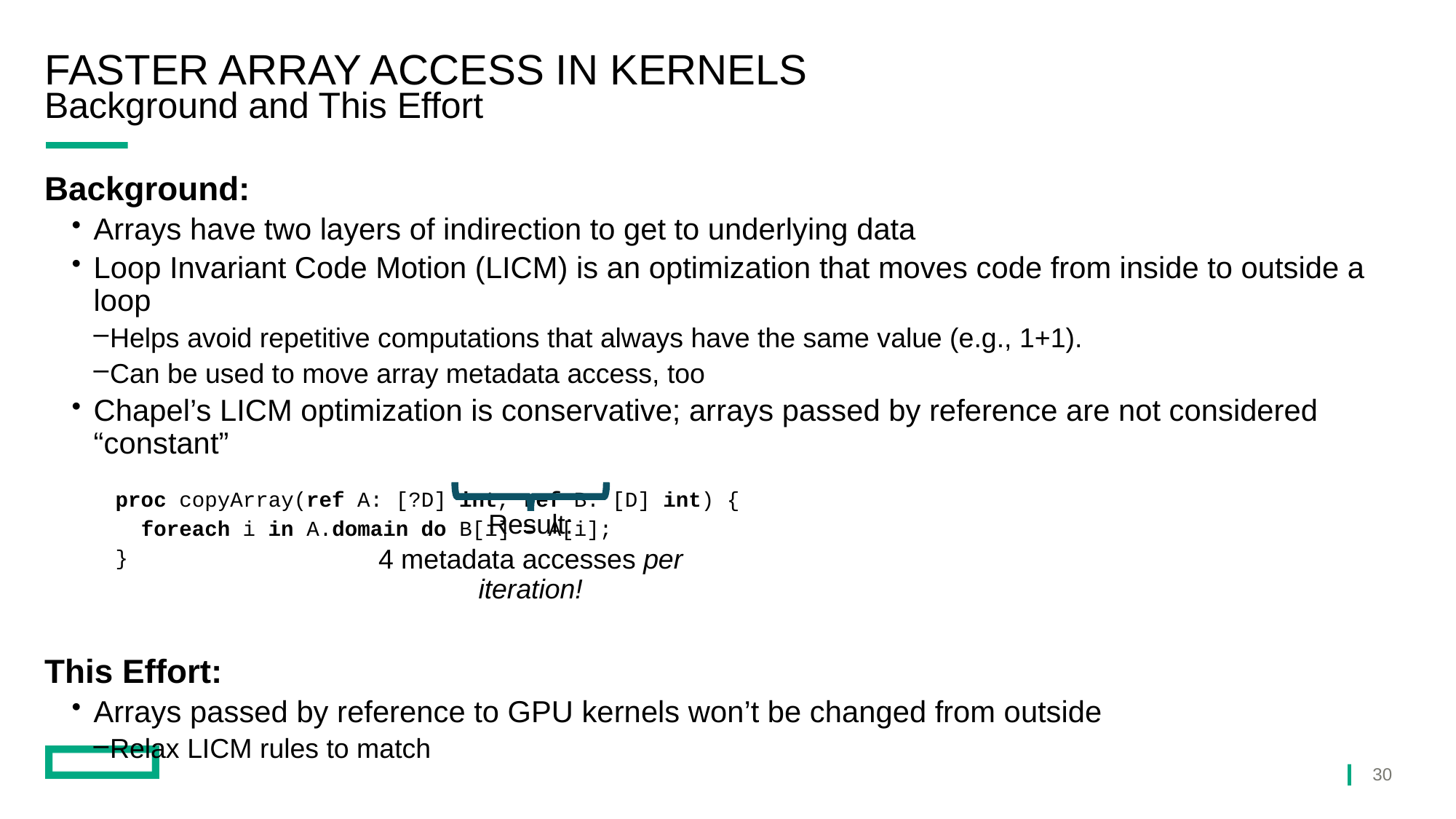

# Faster Array Access in Kernels
Background and This Effort
Background:
Arrays have two layers of indirection to get to underlying data
Loop Invariant Code Motion (LICM) is an optimization that moves code from inside to outside a loop
Helps avoid repetitive computations that always have the same value (e.g., 1+1).
Can be used to move array metadata access, too
Chapel’s LICM optimization is conservative; arrays passed by reference are not considered “constant”

proc copyArray(ref A: [?D] int, ref B: [D] int) {
  foreach i in A.domain do B[i] = A[i];
}
This Effort:
Arrays passed by reference to GPU kernels won’t be changed from outside
Relax LICM rules to match

Result:
4 metadata accesses per iteration!
30